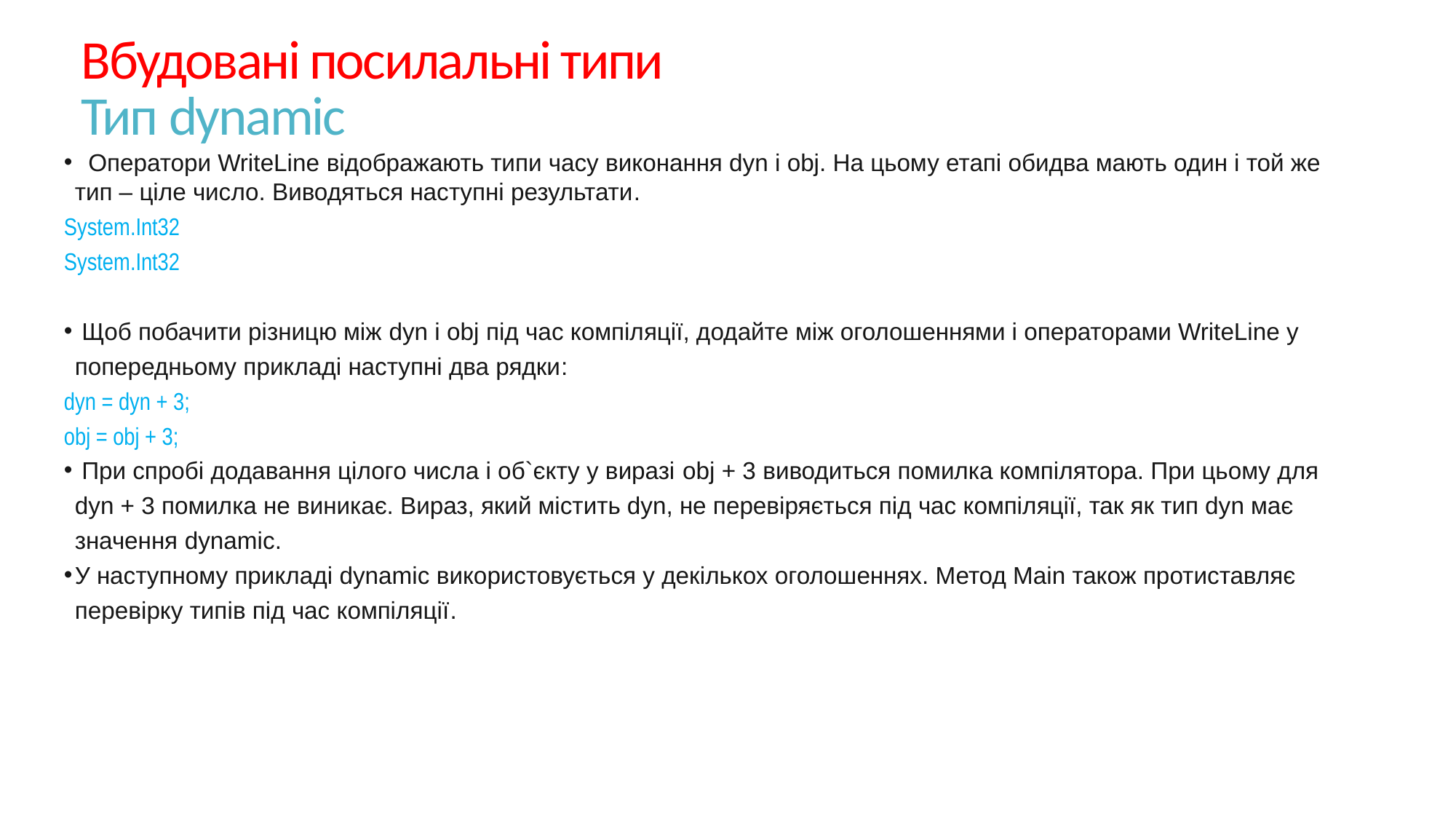

# Вбудовані посилальні типи Тип dynamic
  Оператори WriteLine відображають типи часу виконання dyn і obj. На цьому етапі обидва мають один і той же тип – ціле число. Виводяться наступні результати.
System.Int32
System.Int32

 Щоб побачити різницю між dyn і obj під час компіляції, додайте між оголошеннями і операторами WriteLine у попередньому прикладі наступні два рядки:
dyn = dyn + 3;
obj = obj + 3;
 При спробі додавання цілого числа і об`єкту у виразі obj + 3 виводиться помилка компілятора. При цьому для dyn + 3 помилка не виникає. Вираз, який містить dyn, не перевіряється під час компіляції, так як тип dyn має значення dynamic.
У наступному прикладі dynamic використовується у декількох оголошеннях. Метод Main також протиставляє перевірку типів під час компіляції.